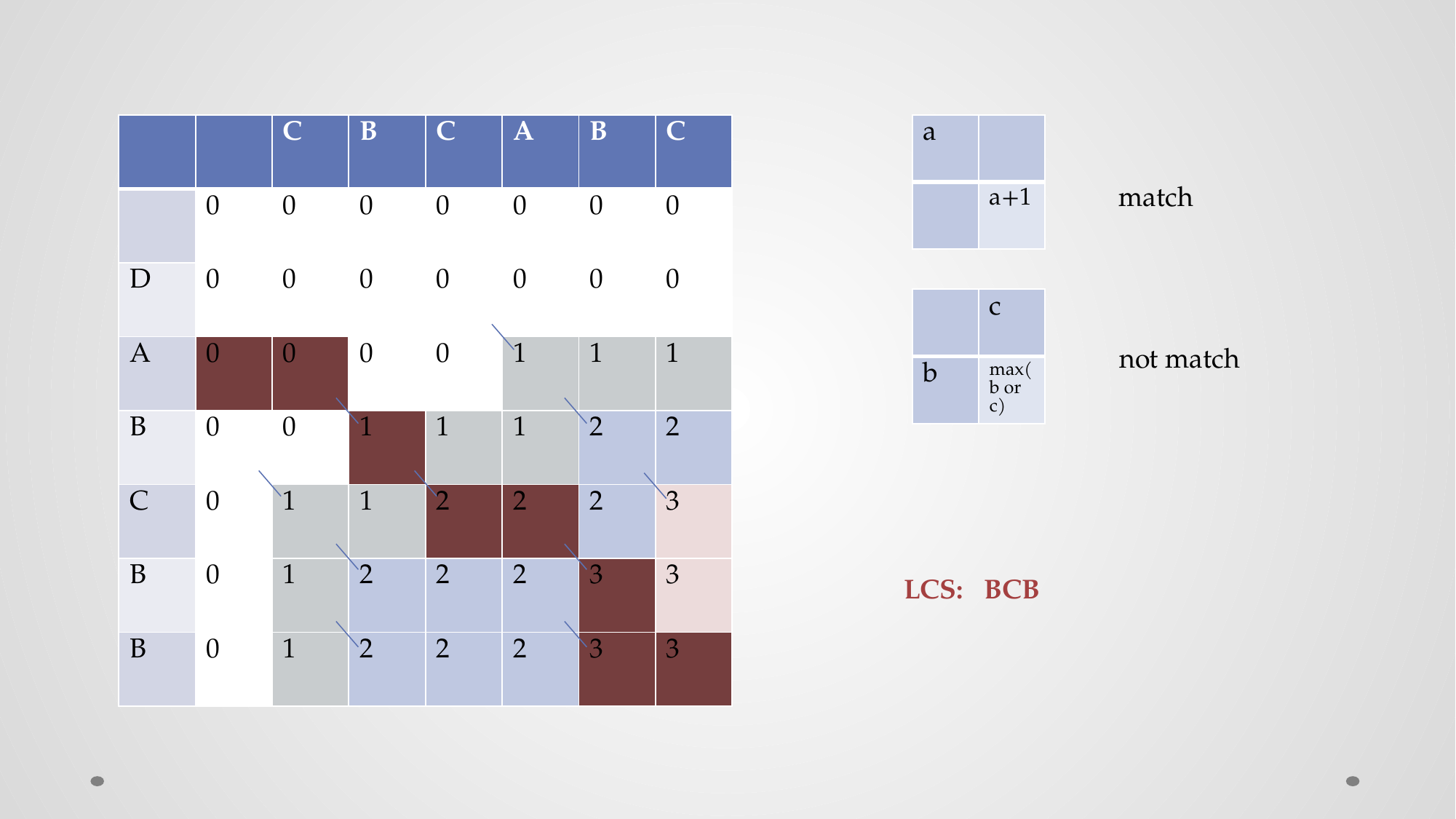

|  |  | C | B | C | A | B | C |
| --- | --- | --- | --- | --- | --- | --- | --- |
|  | 0 | 0 | 0 | 0 | 0 | 0 | 0 |
| D | 0 | 0 | 0 | 0 | 0 | 0 | 0 |
| A | 0 | 0 | 0 | 0 | 1 | 1 | 1 |
| B | 0 | 0 | 1 | 1 | 1 | 2 | 2 |
| C | 0 | 1 | 1 | 2 | 2 | 2 | 3 |
| B | 0 | 1 | 2 | 2 | 2 | 3 | 3 |
| B | 0 | 1 | 2 | 2 | 2 | 3 | 3 |
| a |  |
| --- | --- |
|  | a+1 |
match
|  | c |
| --- | --- |
| b | max(b or c) |
not match
LCS:   BCB